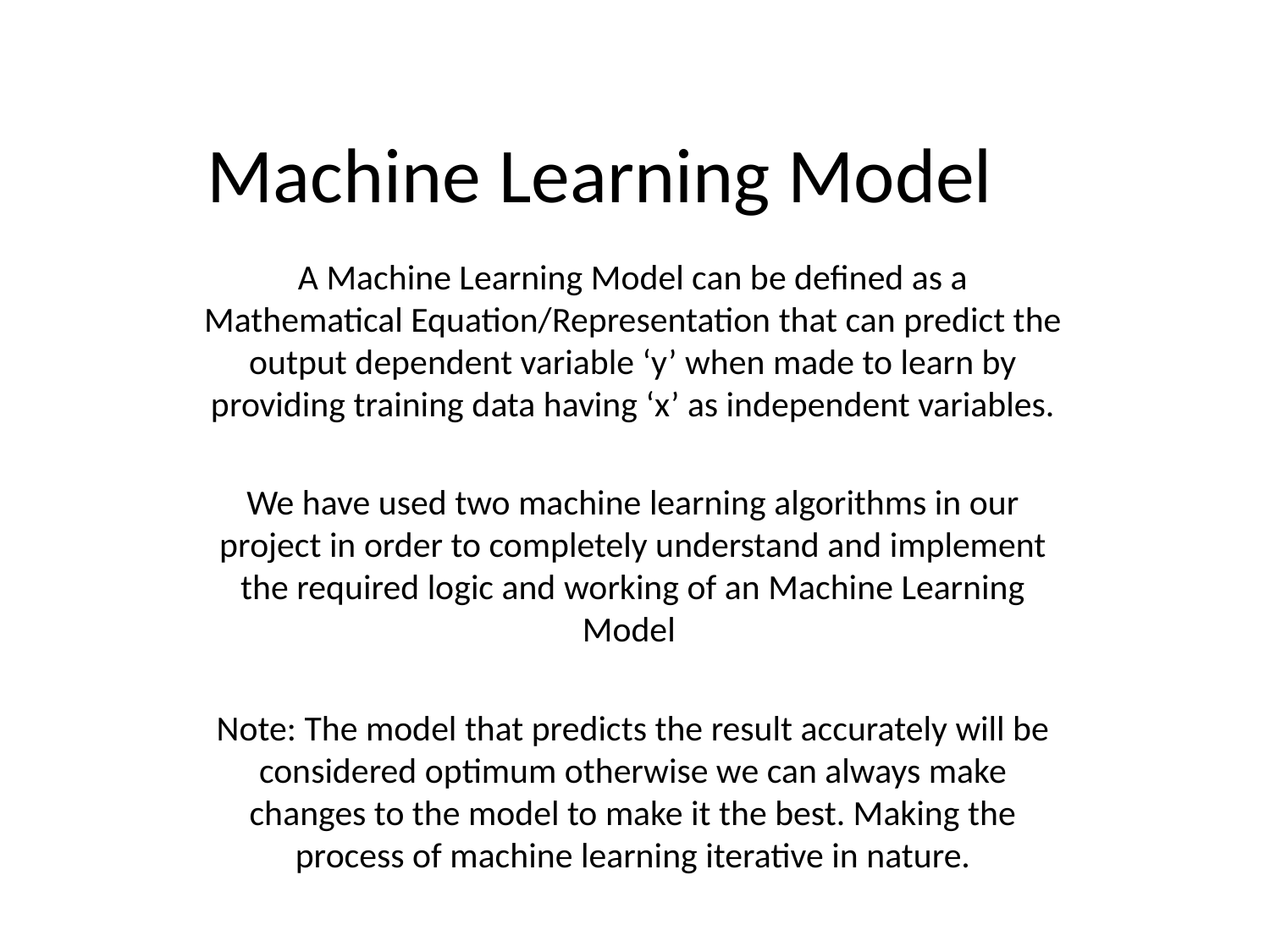

# Machine Learning Model
A Machine Learning Model can be defined as a Mathematical Equation/Representation that can predict the output dependent variable ‘y’ when made to learn by providing training data having ‘x’ as independent variables.

We have used two machine learning algorithms in our project in order to completely understand and implement the required logic and working of an Machine Learning Model

Note: The model that predicts the result accurately will be considered optimum otherwise we can always make changes to the model to make it the best. Making the process of machine learning iterative in nature.